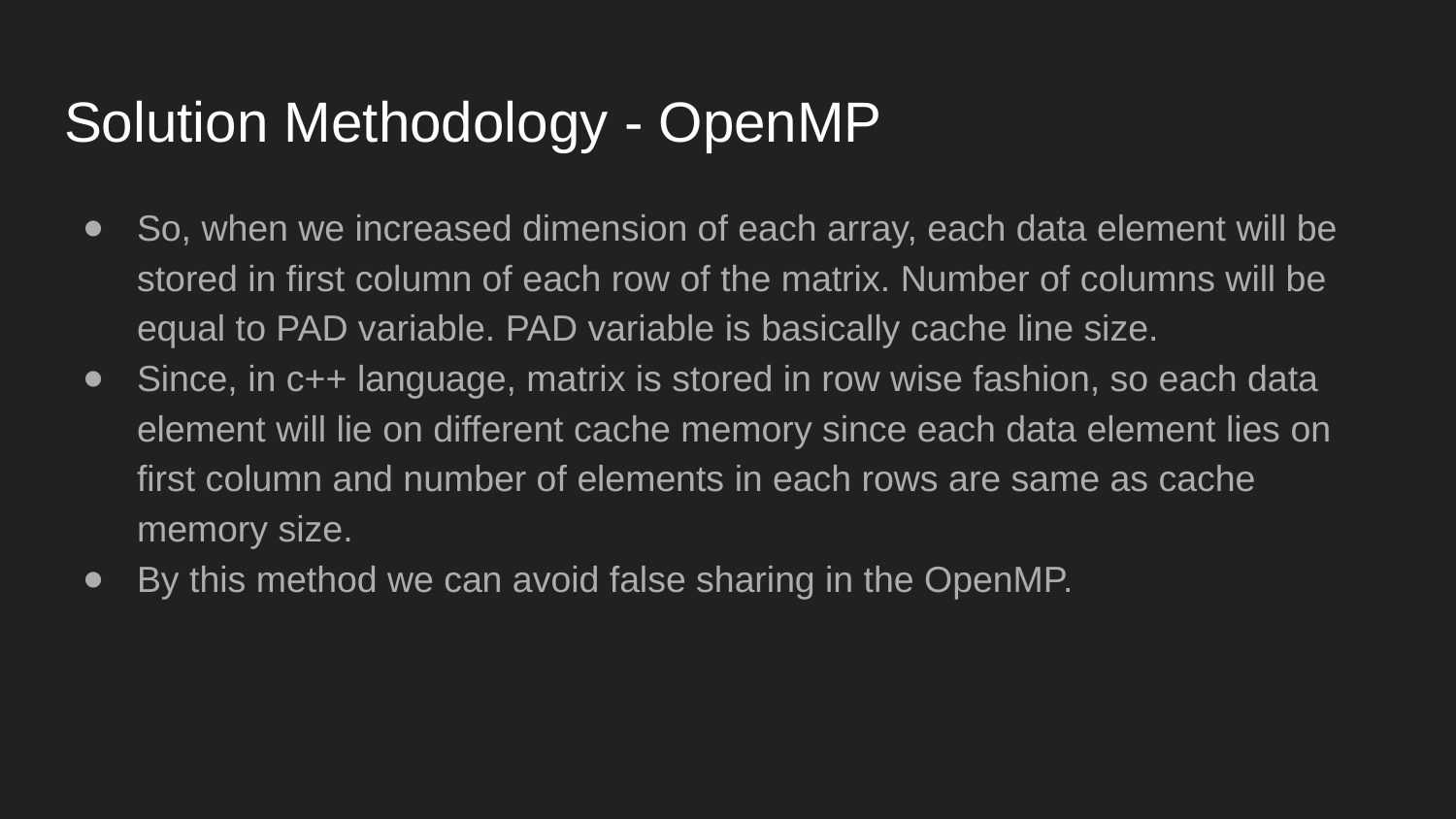

# Solution Methodology - OpenMP
So, when we increased dimension of each array, each data element will be stored in first column of each row of the matrix. Number of columns will be equal to PAD variable. PAD variable is basically cache line size.
Since, in c++ language, matrix is stored in row wise fashion, so each data element will lie on different cache memory since each data element lies on first column and number of elements in each rows are same as cache memory size.
By this method we can avoid false sharing in the OpenMP.